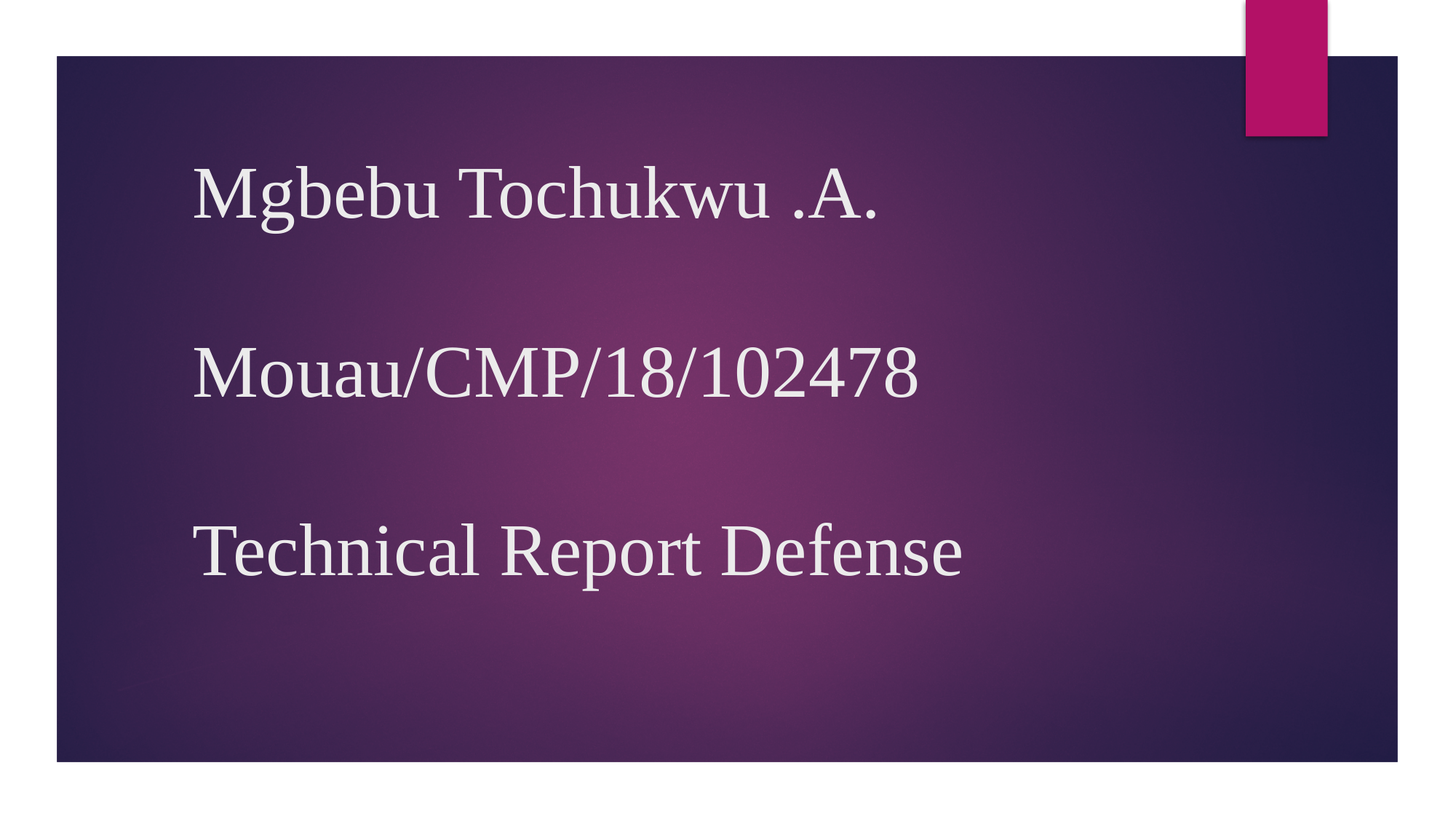

# Mgbebu Tochukwu .A. Mouau/CMP/18/102478 Technical Report Defense